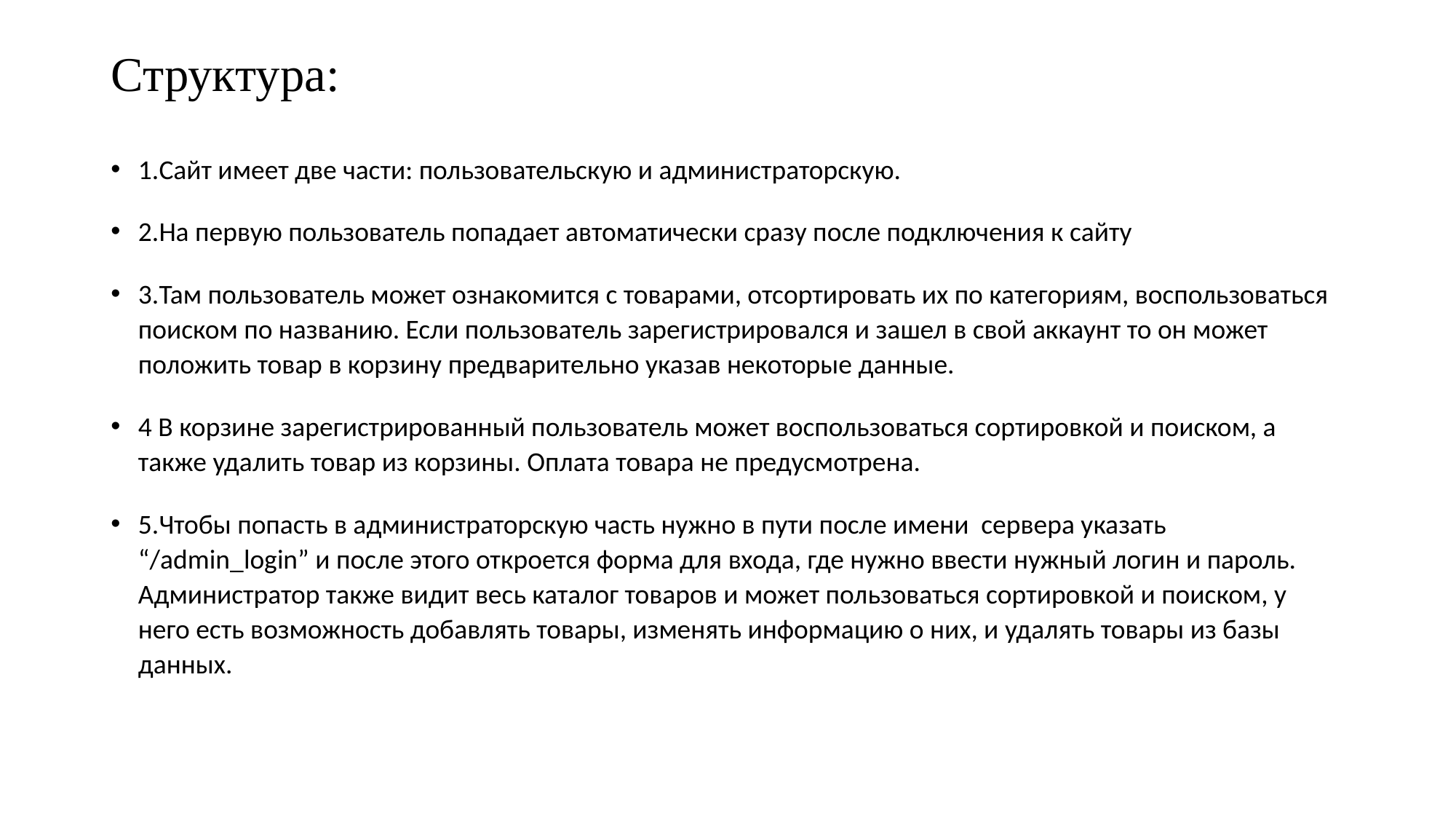

# Структура:
1.Сайт имеет две части: пользовательскую и администраторскую.
2.На первую пользователь попадает автоматически сразу после подключения к сайту
3.Там пользователь может ознакомится с товарами, отсортировать их по категориям, воспользоваться поиском по названию. Если пользователь зарегистрировался и зашел в свой аккаунт то он может положить товар в корзину предварительно указав некоторые данные.
4 В корзине зарегистрированный пользователь может воспользоваться сортировкой и поиском, а также удалить товар из корзины. Оплата товара не предусмотрена.
5.Чтобы попасть в администраторскую часть нужно в пути после имени  сервера указать “/admin_login” и после этого откроется форма для входа, где нужно ввести нужный логин и пароль. Администратор также видит весь каталог товаров и может пользоваться сортировкой и поиском, у него есть возможность добавлять товары, изменять информацию о них, и удалять товары из базы данных.